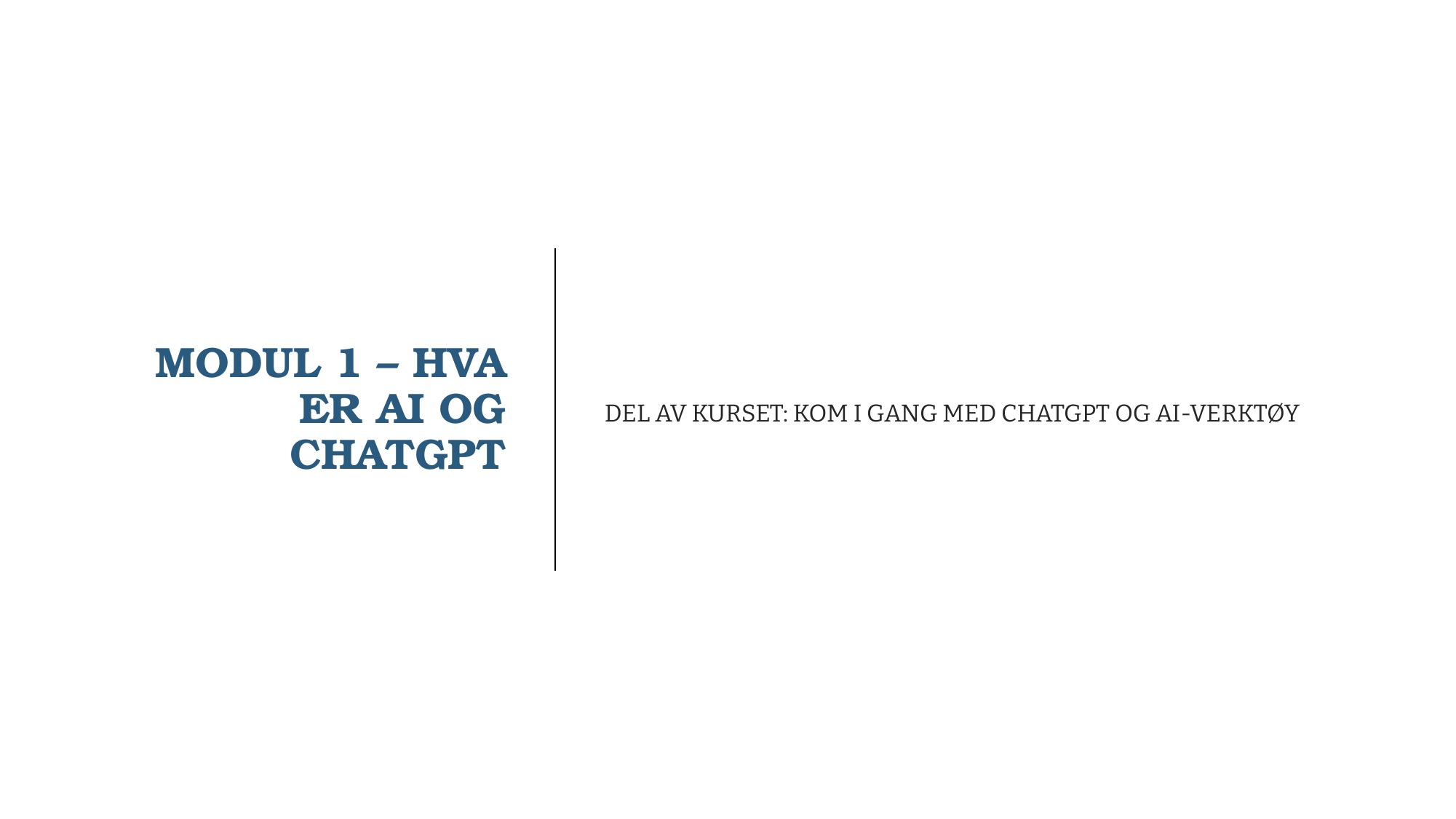

# Modul 1 – Hva er AI og ChatGPT
Del av kurset: Kom i gang med ChatGPT og AI-verktøy